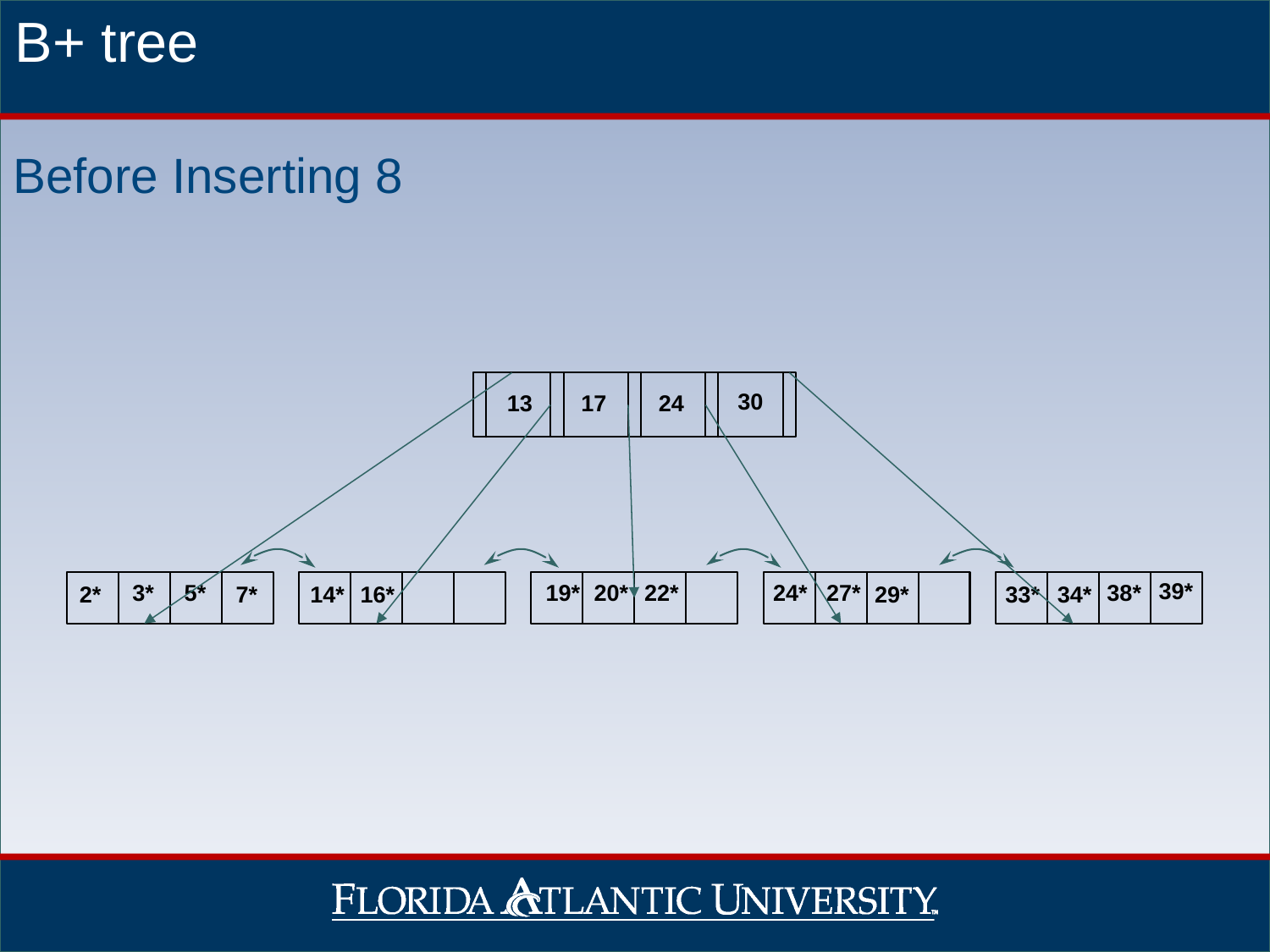

B+ tree
Before Inserting 8

30
24
13
17

39*

22*
24*
27*
38*
3*
5*
19*
20*
29*
33*
34*
2*
7*
14*
16*